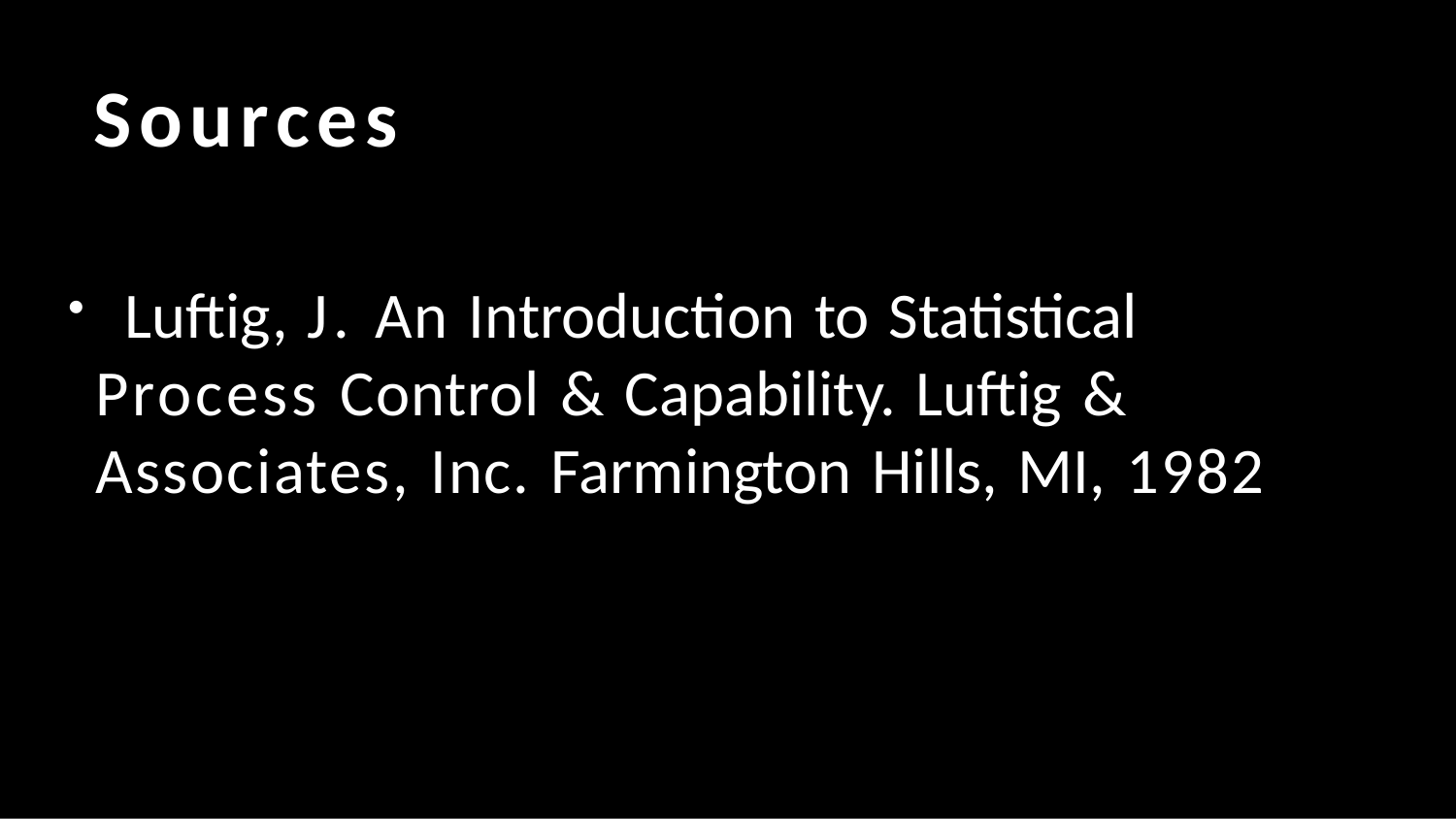

# Sources
	Luftig, J. An Introduction to Statistical Process Control & Capability. Luftig & Associates, Inc. Farmington Hills, MI, 1982